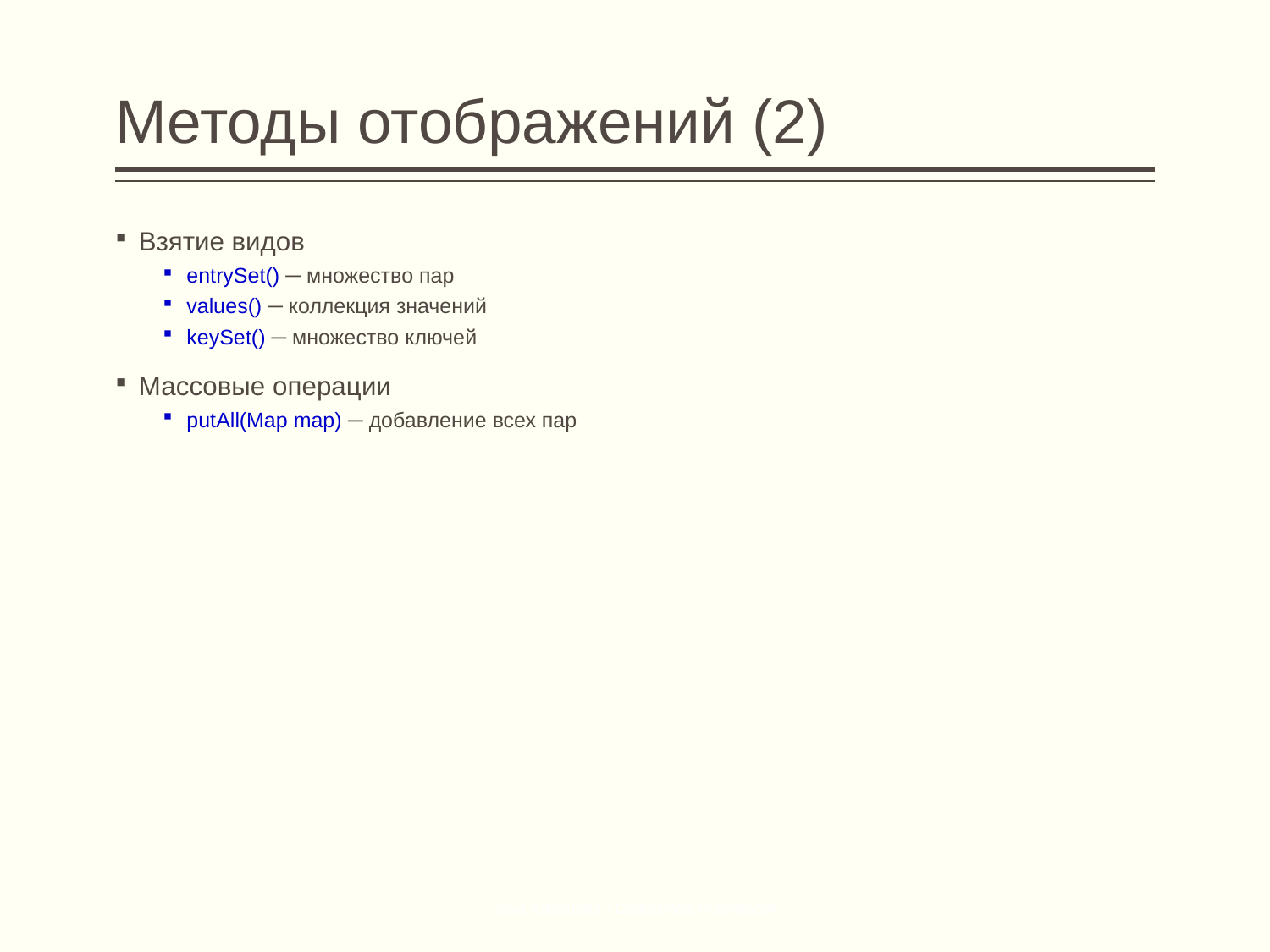

# Методы отображений (2)
Взятие видов
entrySet() ─ множество пар
values() ─ коллекция значений
keySet() ─ множество ключей
Массовые операции
putAll(Map map) ─ добавление всех пар
Java Advanced / Collections Framework